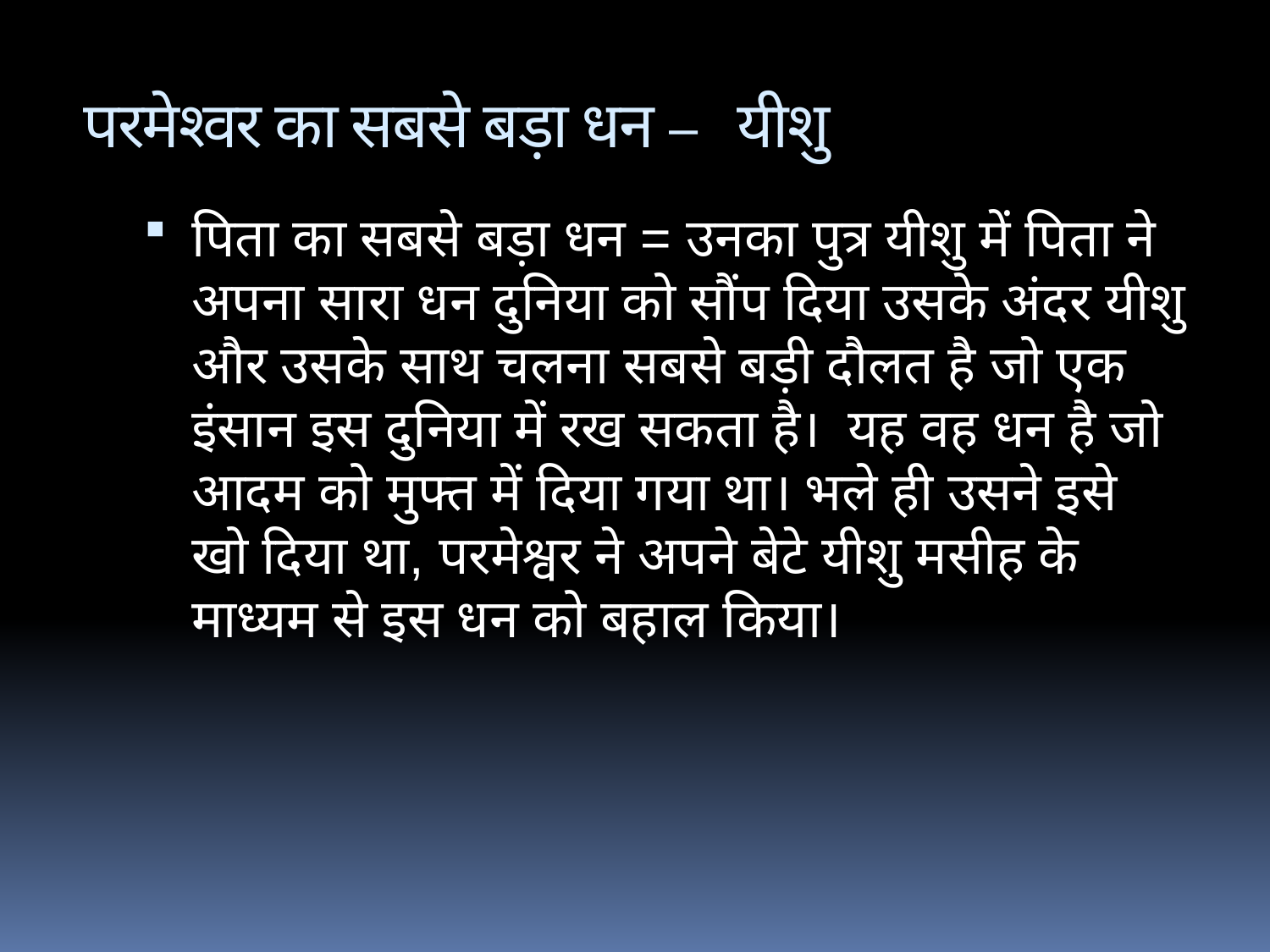

# परमेश्‍वर का सबसे बड़ा धन - यीशु
पिता का सबसे बड़ा धन = उनका पुत्र यीशु में पिता ने अपना सारा धन दुनिया को सौंप दिया उसके अंदर यीशु और उसके साथ चलना सबसे बड़ी दौलत है जो एक इंसान इस दुनिया में रख सकता है।  यह वह धन है जो आदम को मुफ्त में दिया गया था। भले ही उसने इसे खो दिया था, परमेश्वर ने अपने बेटे यीशु मसीह के माध्यम से इस धन को बहाल किया।